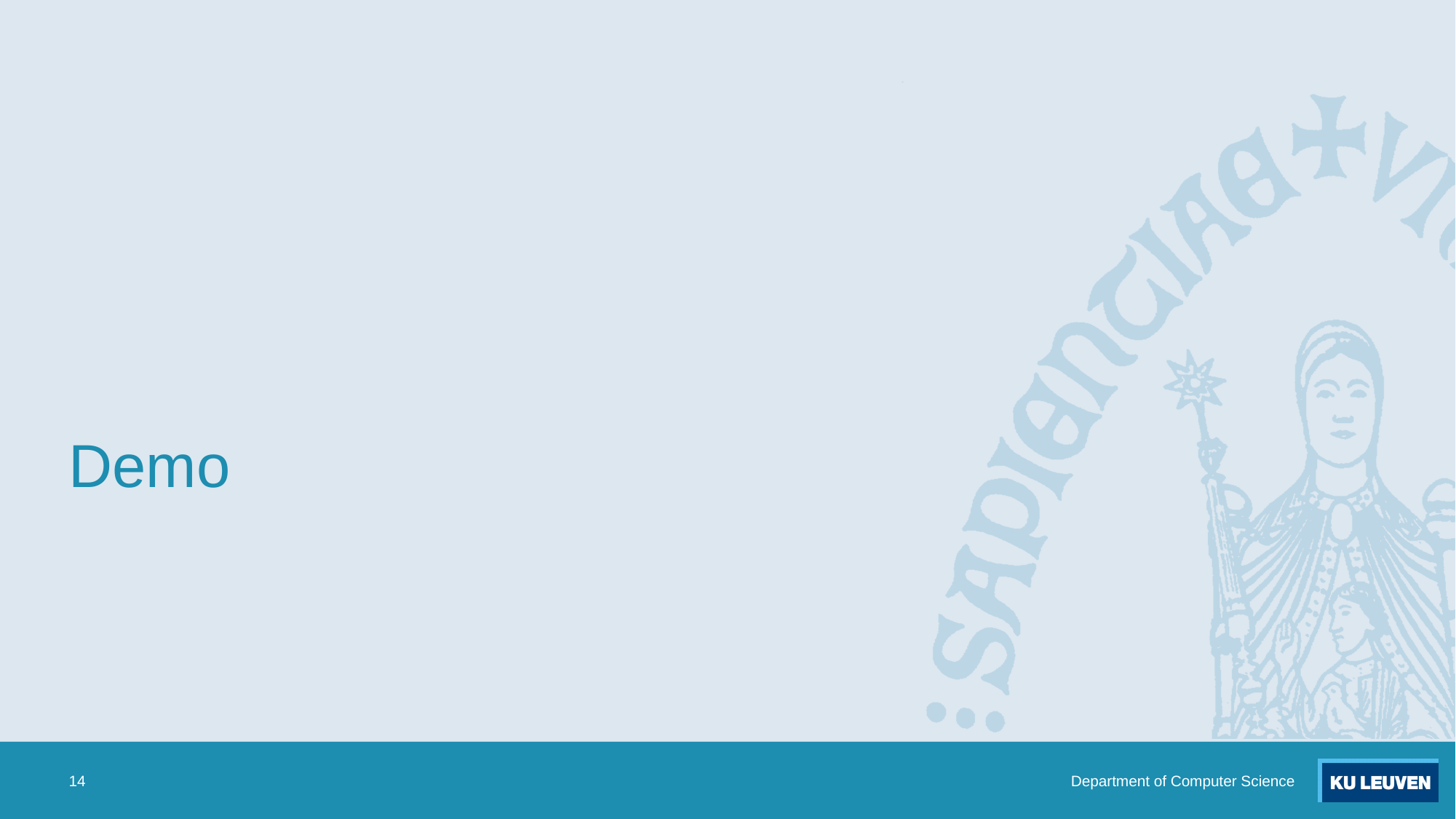

# Demo

14
Department of Computer Science